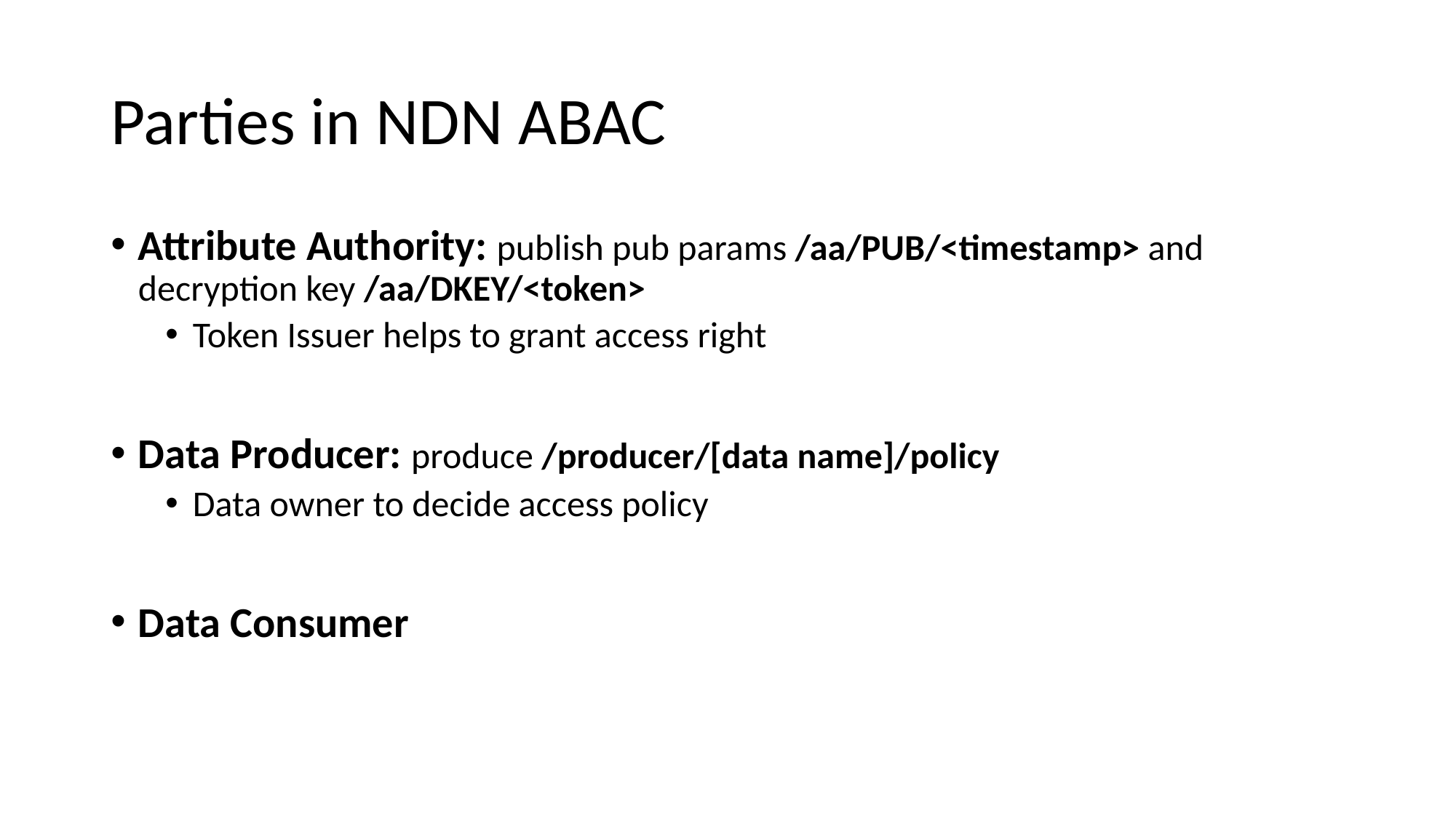

# Parties in NDN ABAC
Attribute Authority: publish pub params /aa/PUB/<timestamp> and decryption key /aa/DKEY/<token>
Token Issuer helps to grant access right

Data Producer: produce /producer/[data name]/policy
Data owner to decide access policy

Data Consumer